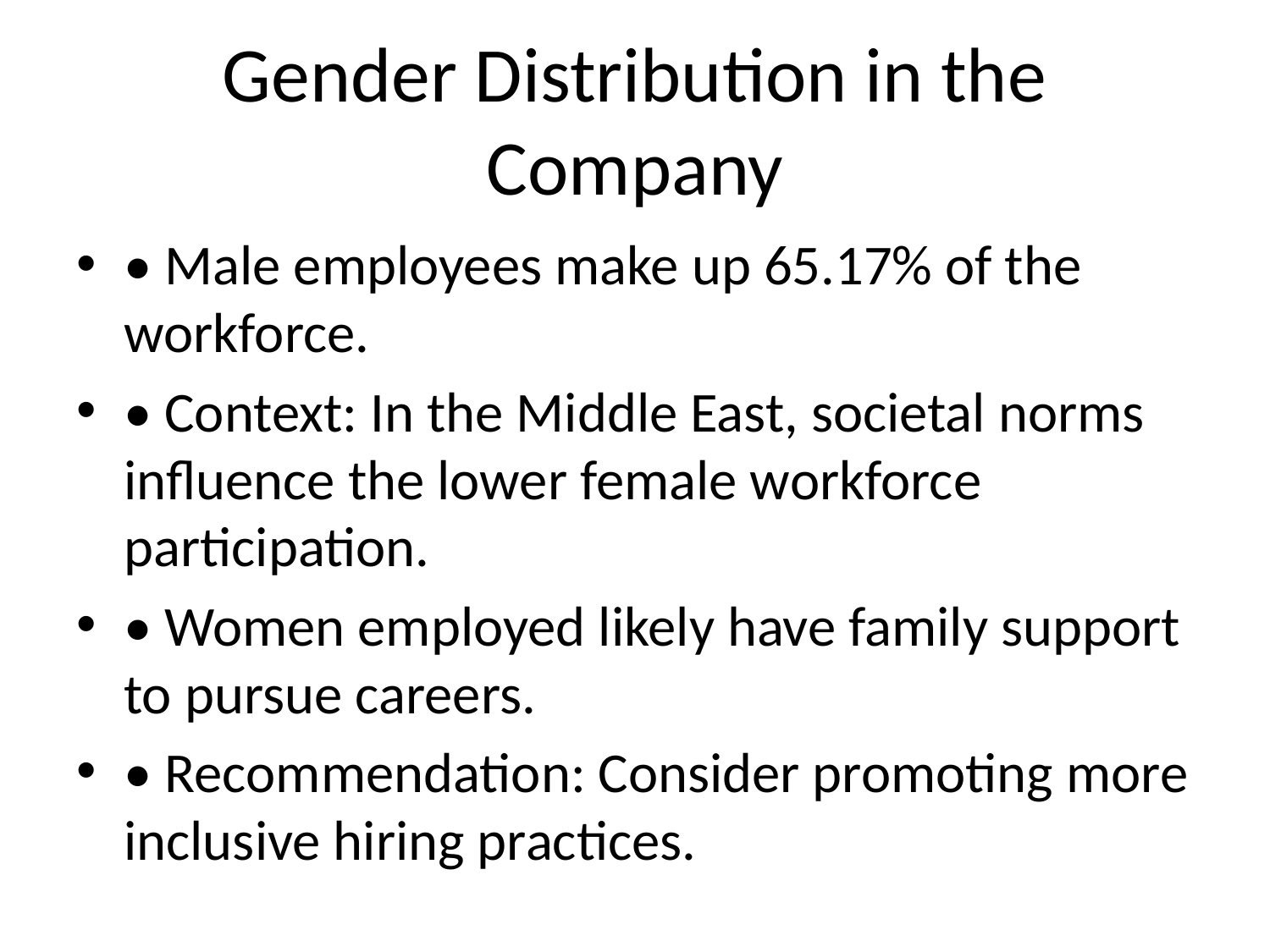

# Gender Distribution in the Company
• Male employees make up 65.17% of the workforce.
• Context: In the Middle East, societal norms influence the lower female workforce participation.
• Women employed likely have family support to pursue careers.
• Recommendation: Consider promoting more inclusive hiring practices.